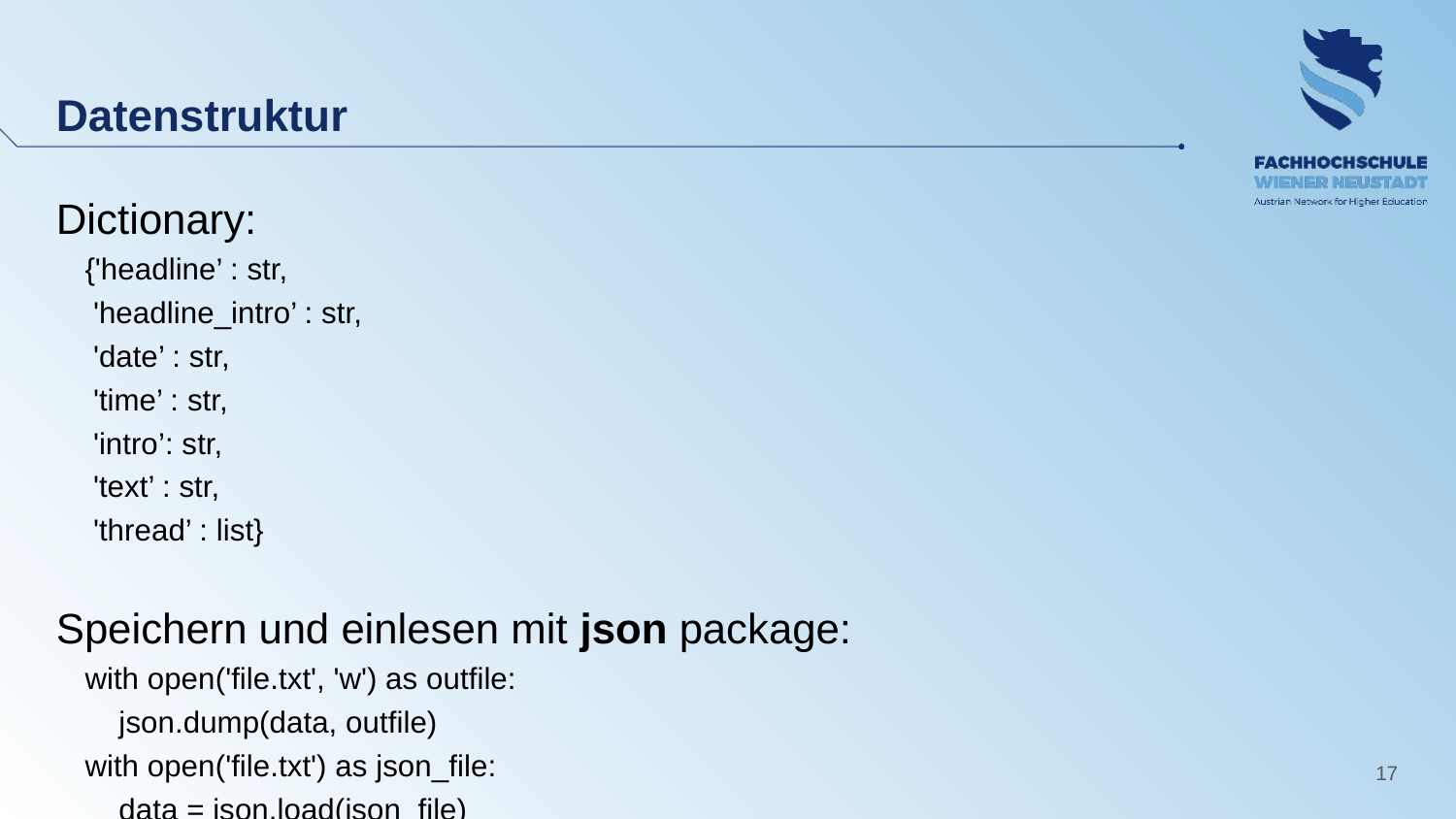

Datenstruktur
Dictionary:
{'headline’ : str,
 'headline_intro’ : str,
 'date’ : str,
 'time’ : str,
 'intro’: str,
 'text’ : str,
 'thread’ : list}

Speichern und einlesen mit json package:
with open('file.txt', 'w') as outfile:
    json.dump(data, outfile)
with open('file.txt') as json_file:
    data = json.load(json_file)